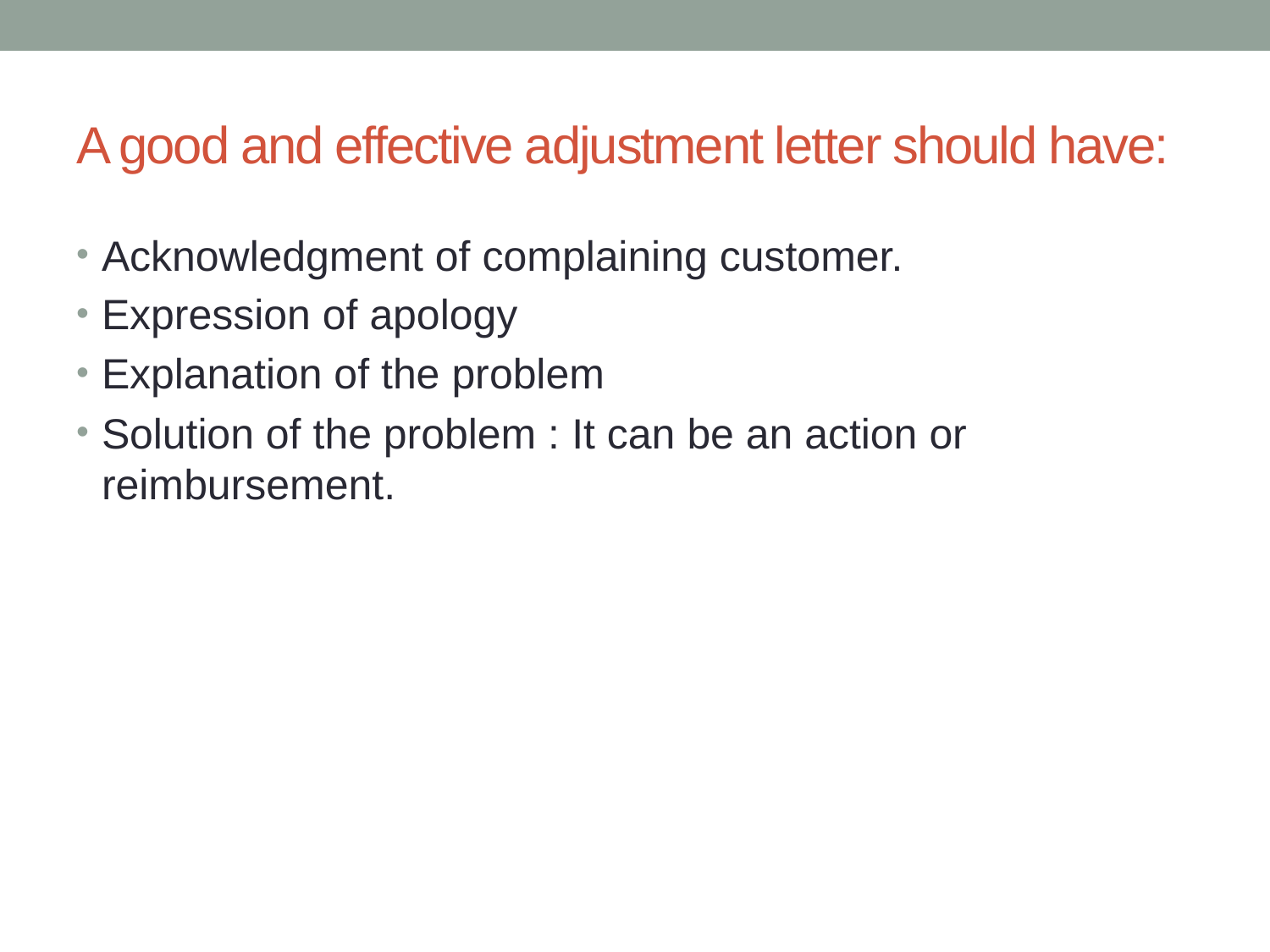

# A good and effective adjustment letter should have:
Acknowledgment of complaining customer.
Expression of apology
Explanation of the problem
Solution of the problem : It can be an action or reimbursement.